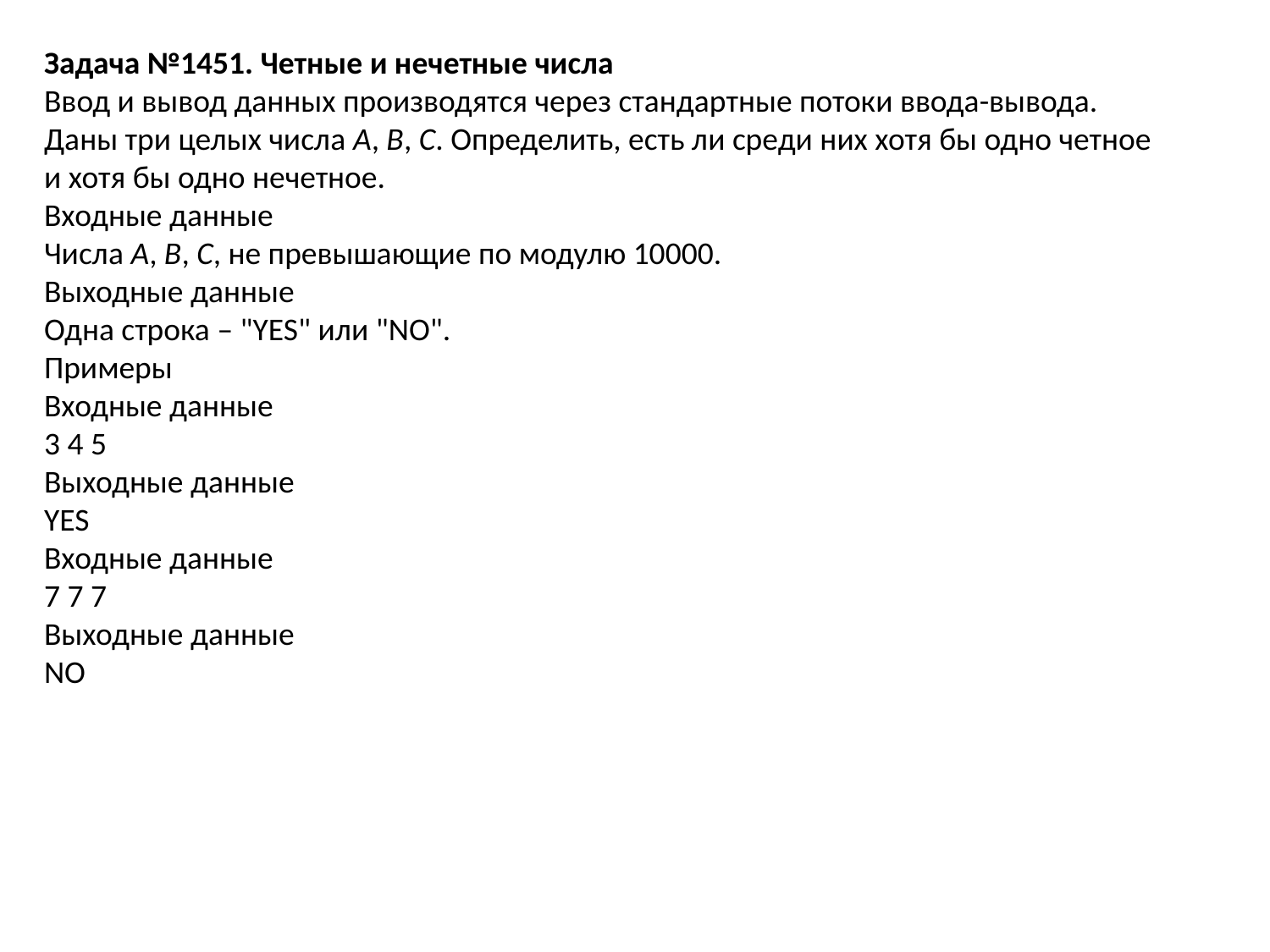

Задача №1451. Четные и нечетные числа
Ввод и вывод данных производятся через стандартные потоки ввода-вывода.
Даны три целых числа A, B, C. Определить, есть ли среди них хотя бы одно четное
и хотя бы одно нечетное.
Входные данные
Числа A, B, C, не превышающие по модулю 10000.
Выходные данные
Одна строка – "YES" или "NO".
Примеры
Входные данные
3 4 5
Выходные данные
YES
Входные данные
7 7 7
Выходные данные
NO